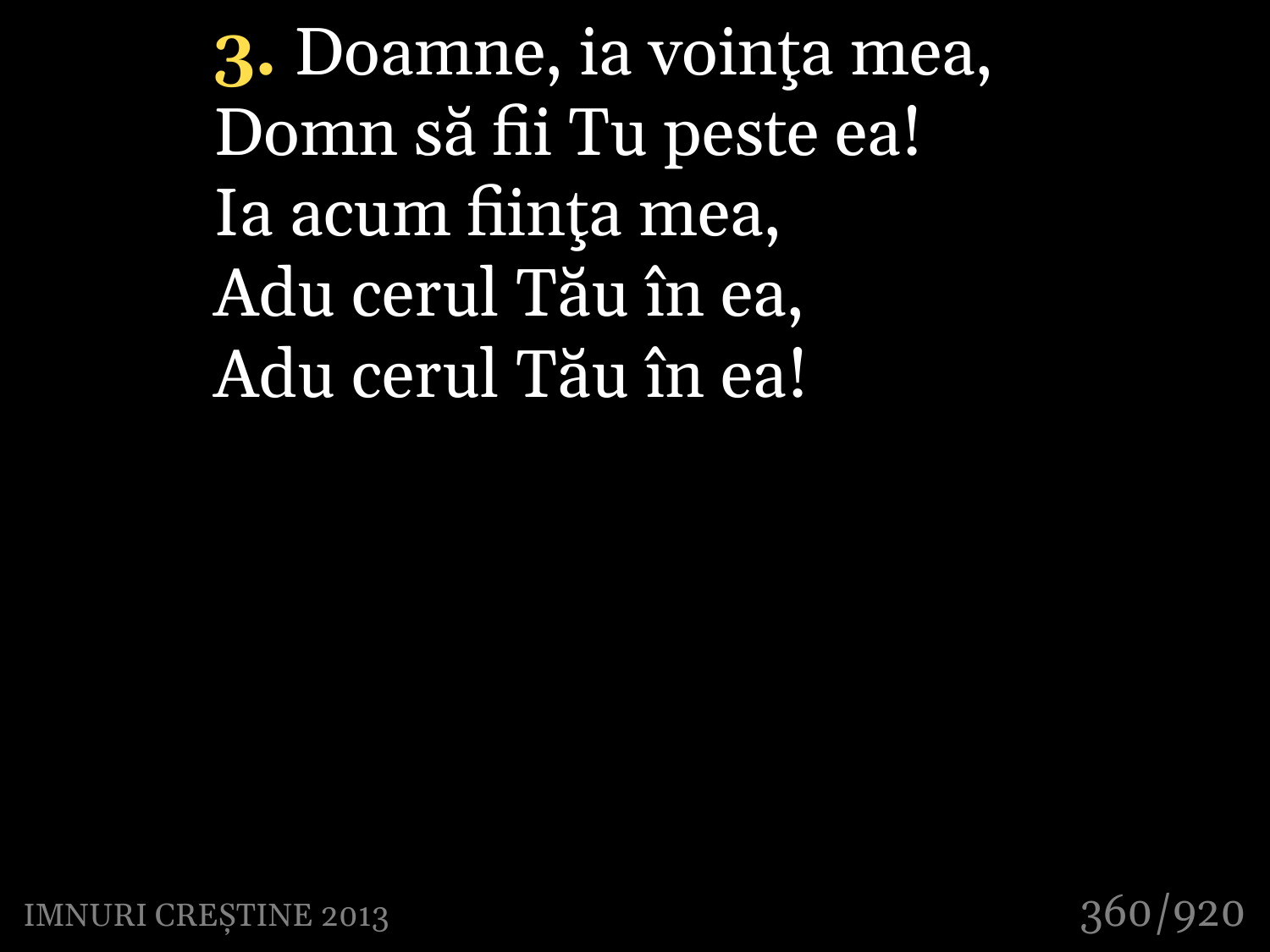

3. Doamne, ia voinţa mea,
Domn să fii Tu peste ea!
Ia acum fiinţa mea,
Adu cerul Tău în ea,
Adu cerul Tău în ea!
360/920
IMNURI CREȘTINE 2013